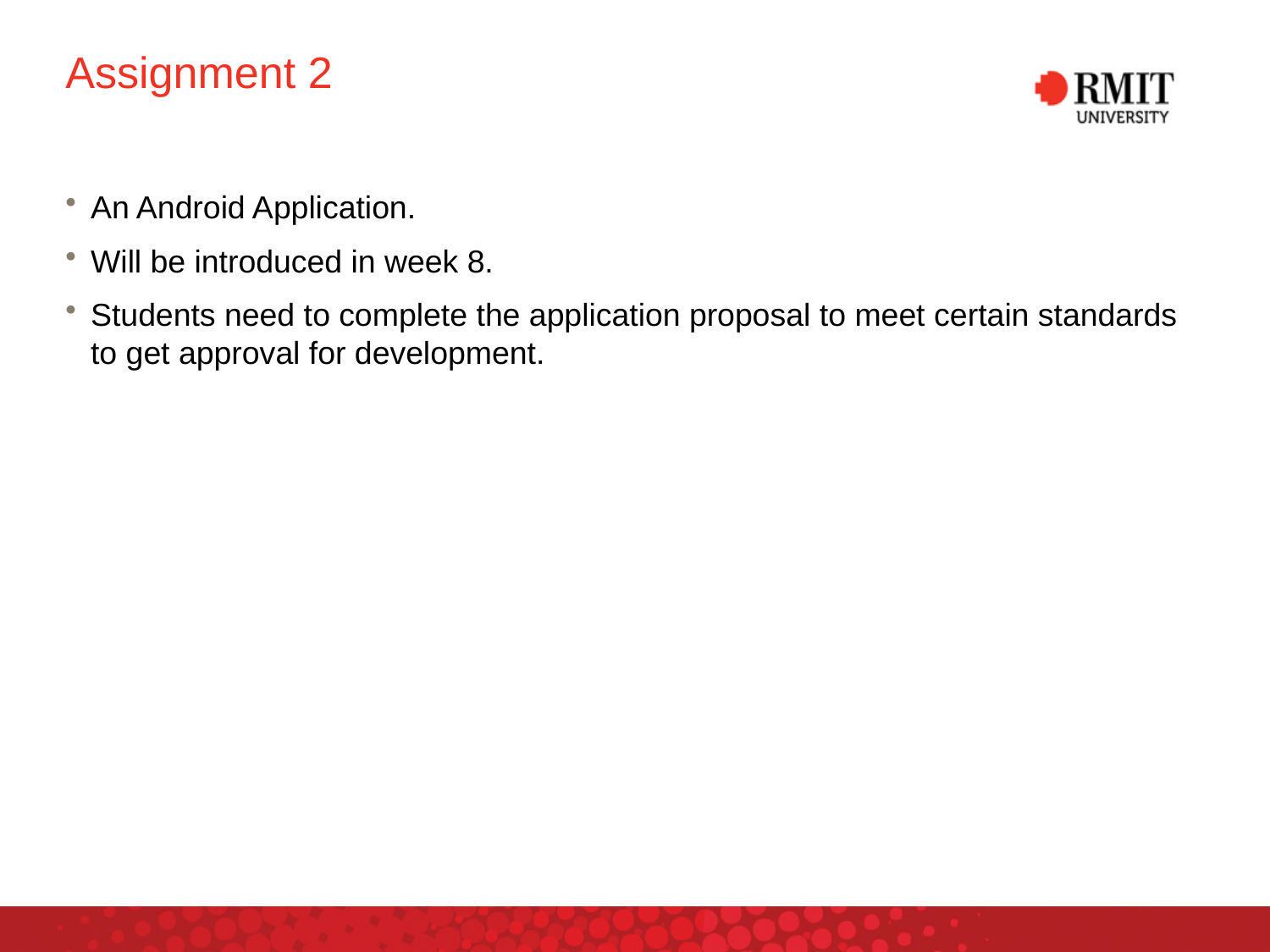

# Assignment 2
An Android Application.
Will be introduced in week 8.
Students need to complete the application proposal to meet certain standards to get approval for development.